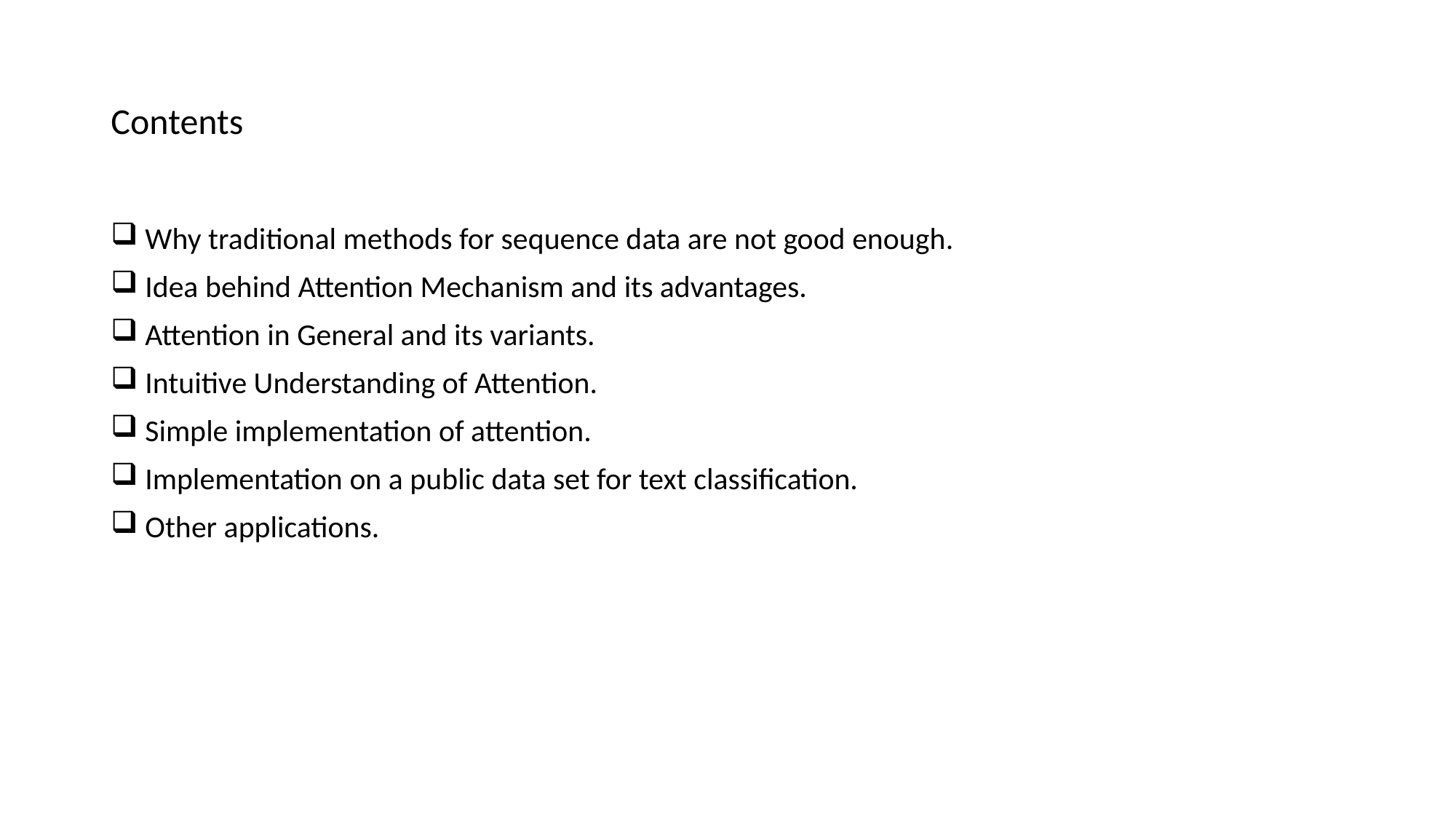

# Contents
Why traditional methods for sequence data are not good enough.
Idea behind Attention Mechanism and its advantages.
Attention in General and its variants.
Intuitive Understanding of Attention.
Simple implementation of attention.
Implementation on a public data set for text classification.
Other applications.